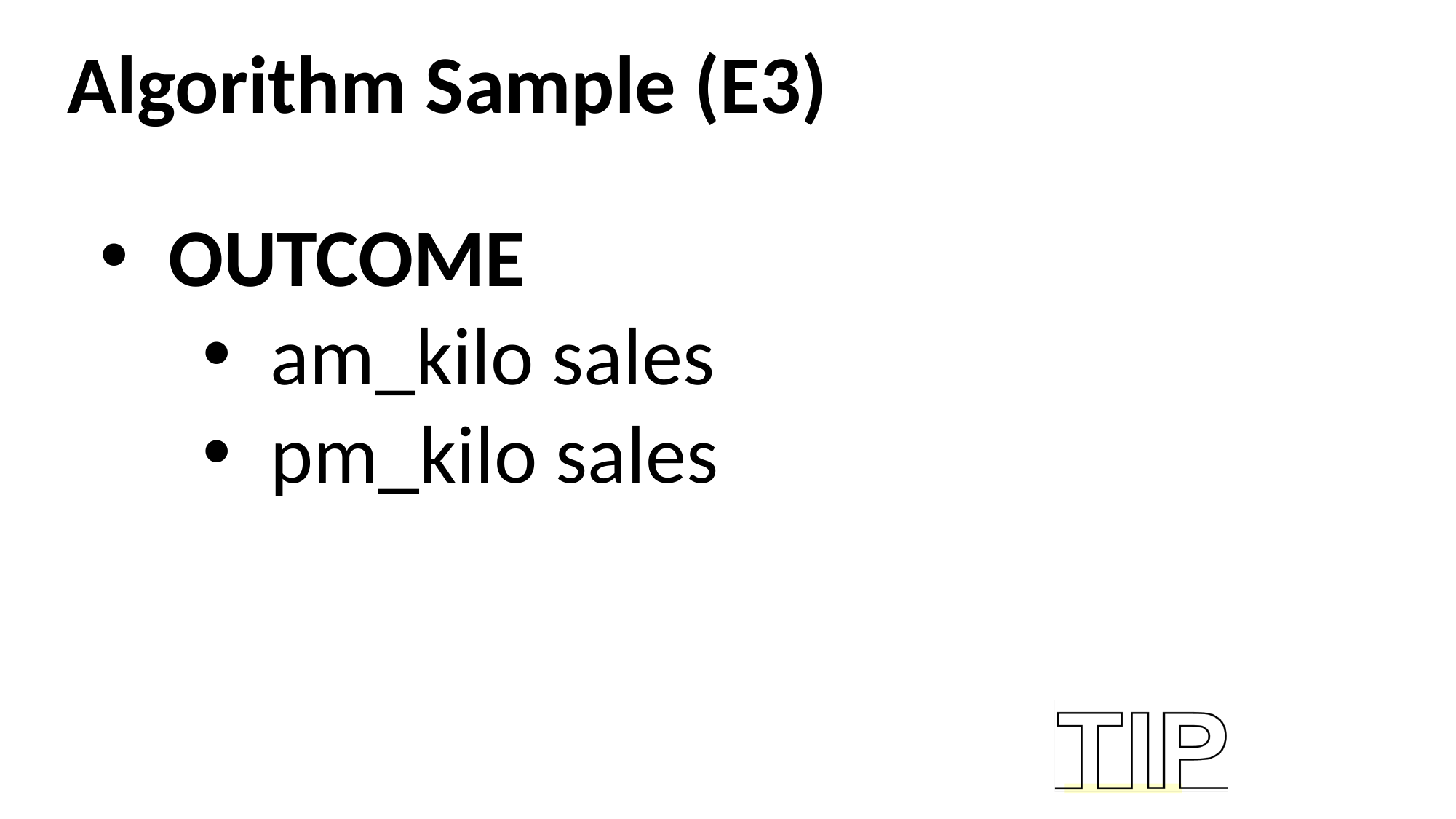

Algorithm Sample (E3)
OUTCOME
am_kilo sales
pm_kilo sales